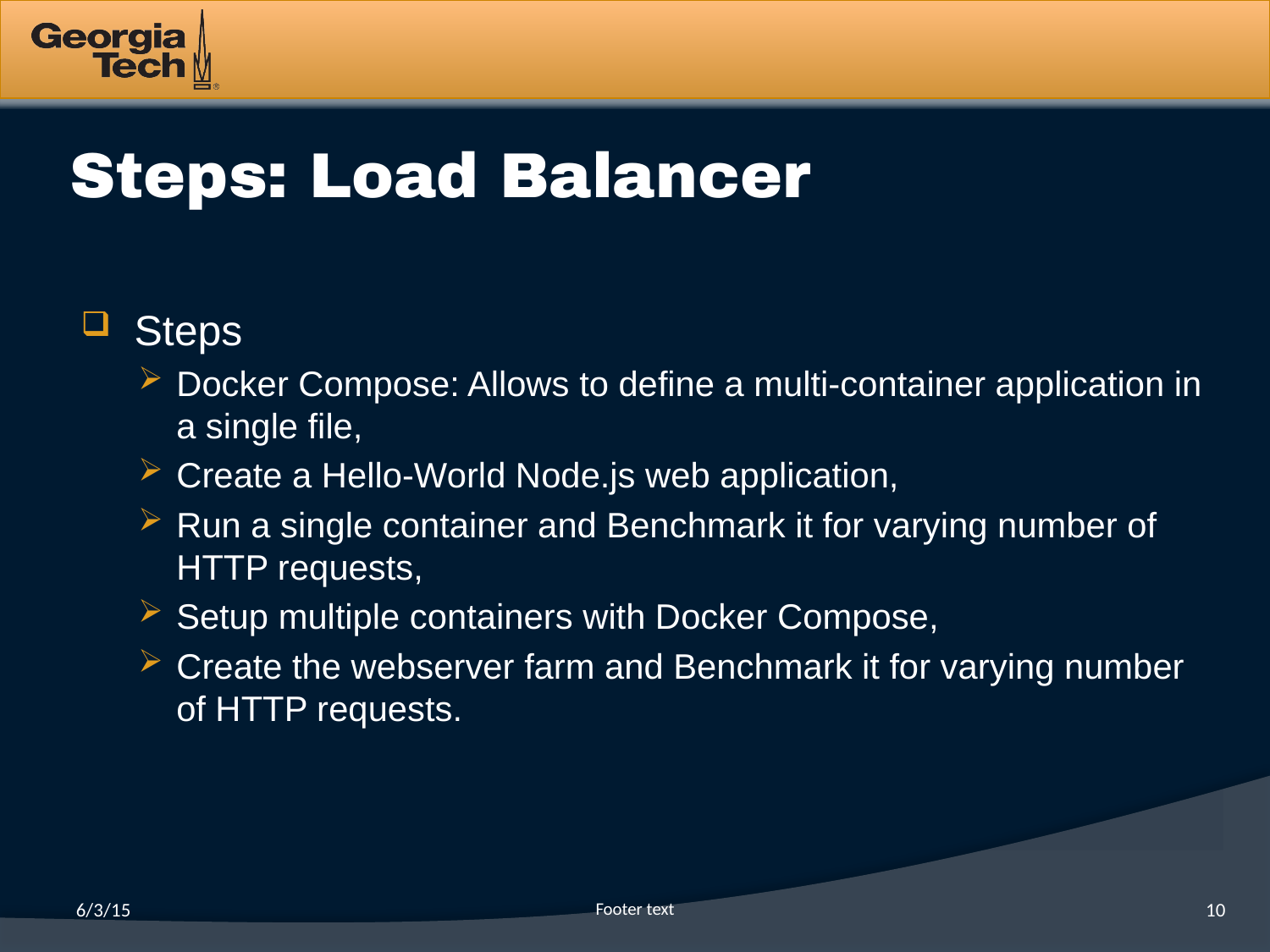

# Steps: Load Balancer
Steps
Docker Compose: Allows to define a multi-container application in a single file,
Create a Hello-World Node.js web application,
Run a single container and Benchmark it for varying number of HTTP requests,
Setup multiple containers with Docker Compose,
Create the webserver farm and Benchmark it for varying number of HTTP requests.

6/3/15
Footer text
10